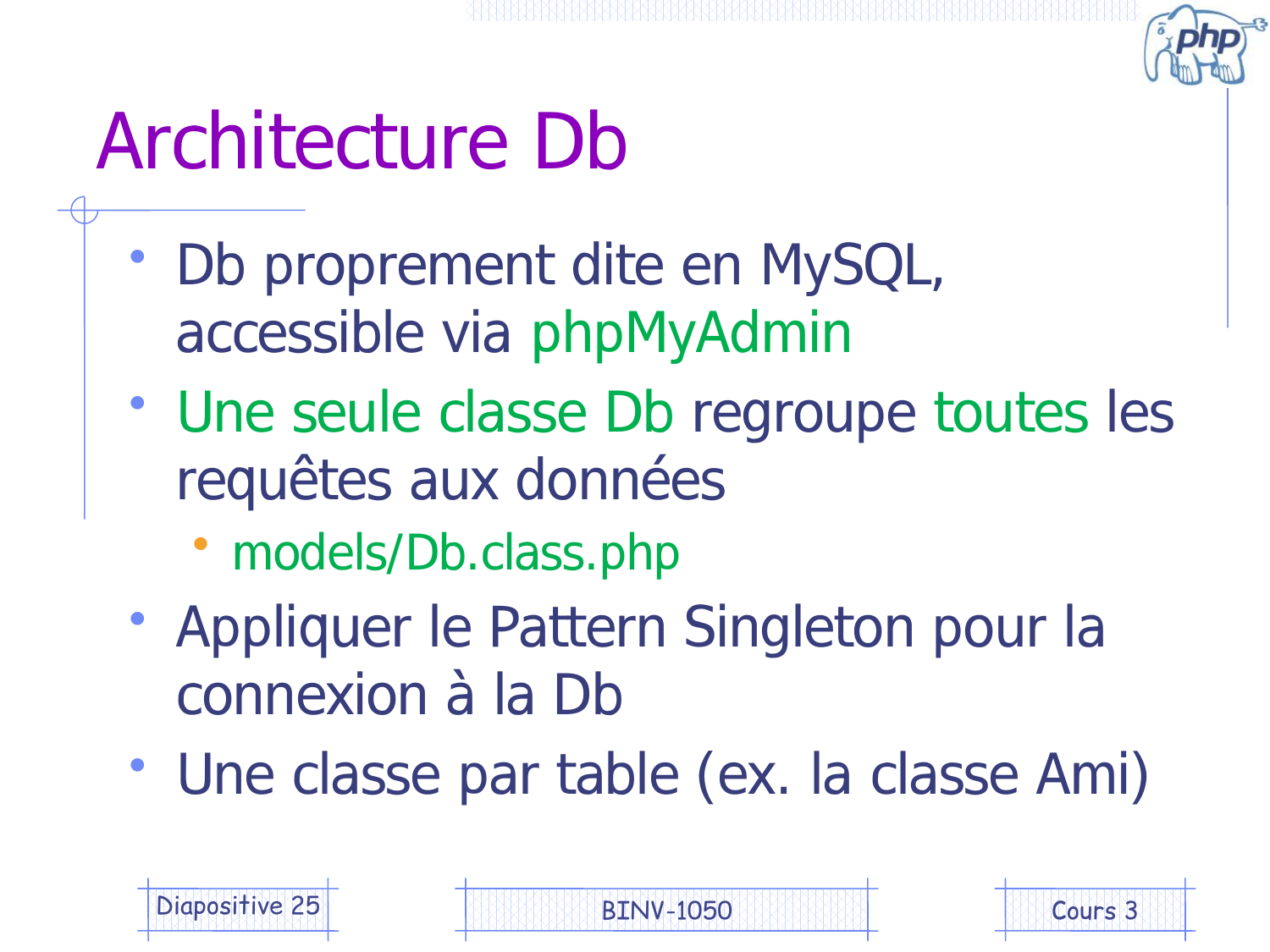

# Architecture Db
Db proprement dite en MySQL, accessible via phpMyAdmin
Une seule classe Db regroupe toutes les requêtes aux données
models/Db.class.php
Appliquer le Pattern Singleton pour la connexion à la Db
Une classe par table (ex. la classe Ami)
Diapositive 25
BINV-1050
Cours 3